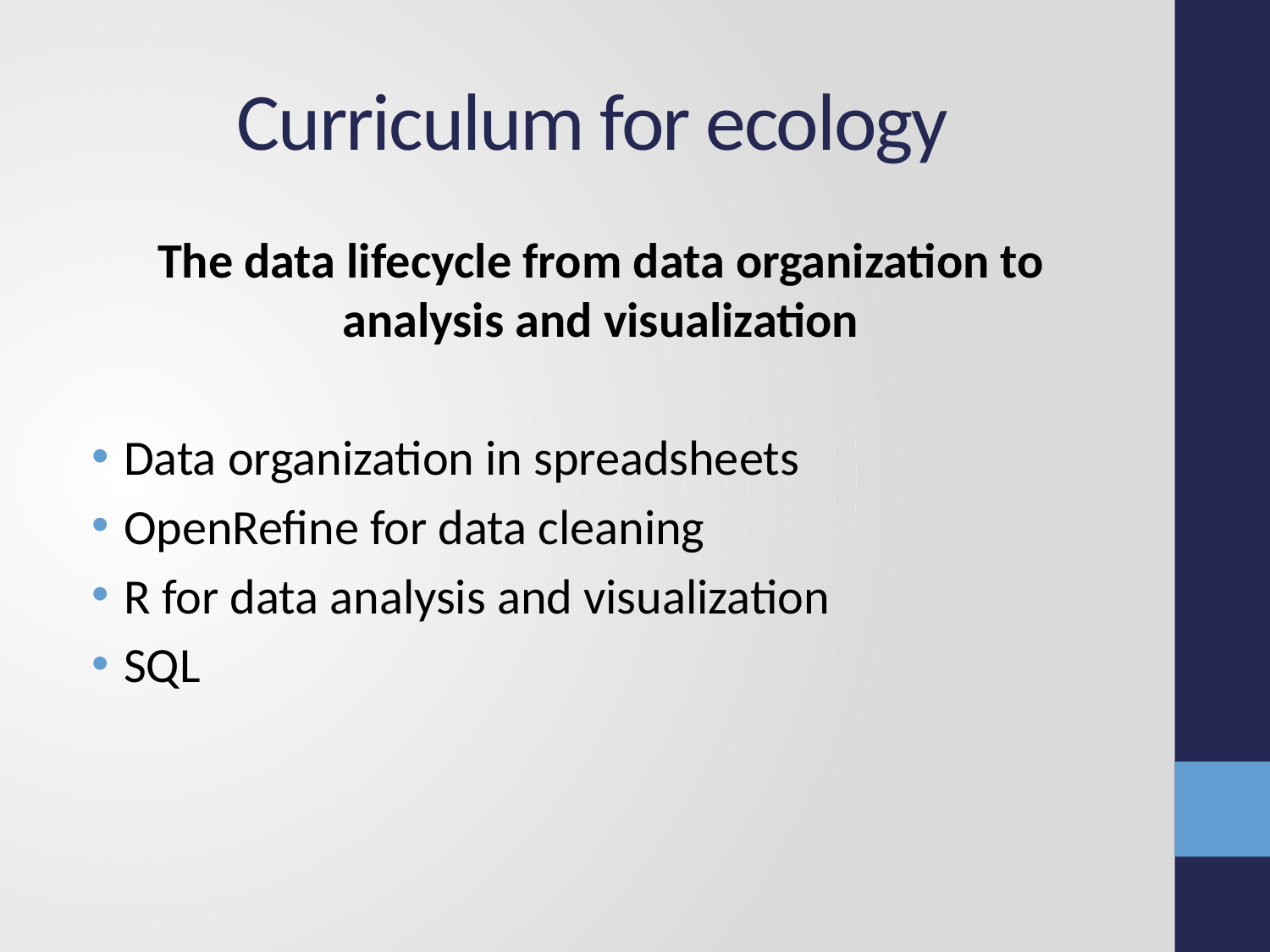

# Curriculum for ecology
The data lifecycle from data organization to analysis and visualization

Data organization in spreadsheets
OpenRefine for data cleaning
R for data analysis and visualization
SQL